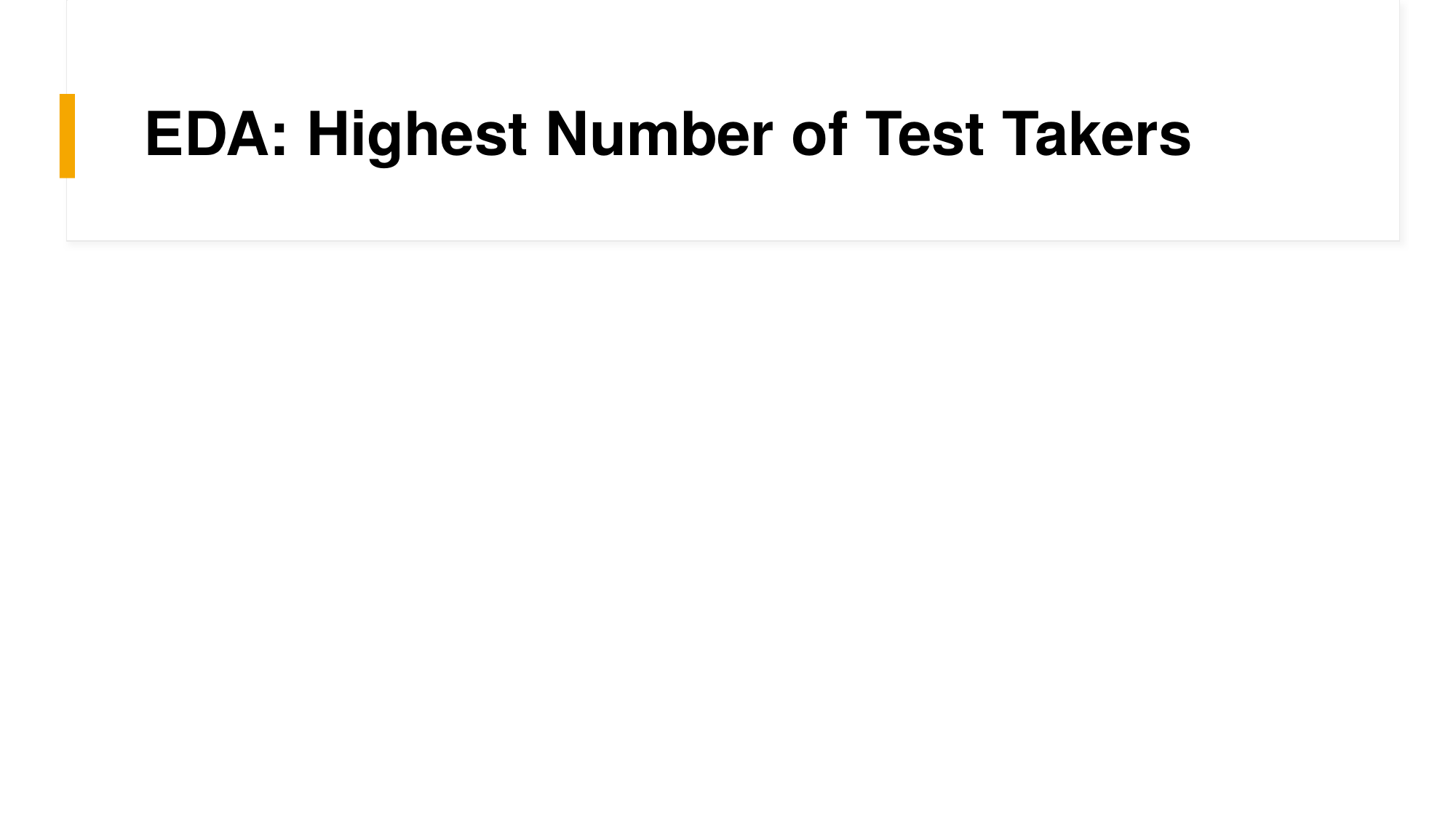

# EDA: Highest Number of Test Takers